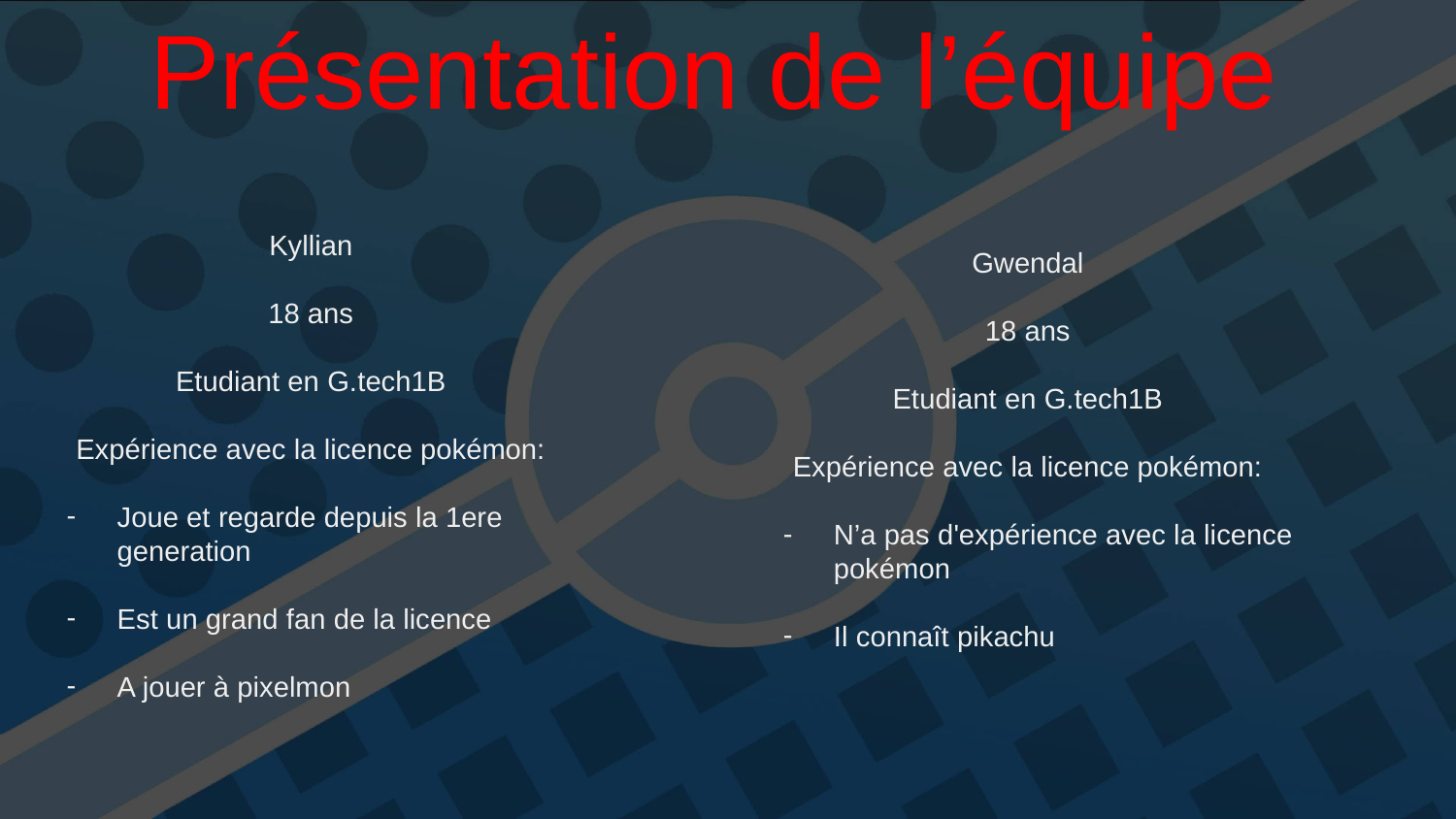

# Présentation de l’équipe

Kyllian

18 ans

Etudiant en G.tech1B

Expérience avec la licence pokémon:

Joue et regarde depuis la 1ere generation

Est un grand fan de la licence

A jouer à pixelmon

Gwendal

18 ans

Etudiant en G.tech1B

Expérience avec la licence pokémon:

N’a pas d'expérience avec la licence pokémon

Il connaît pikachu